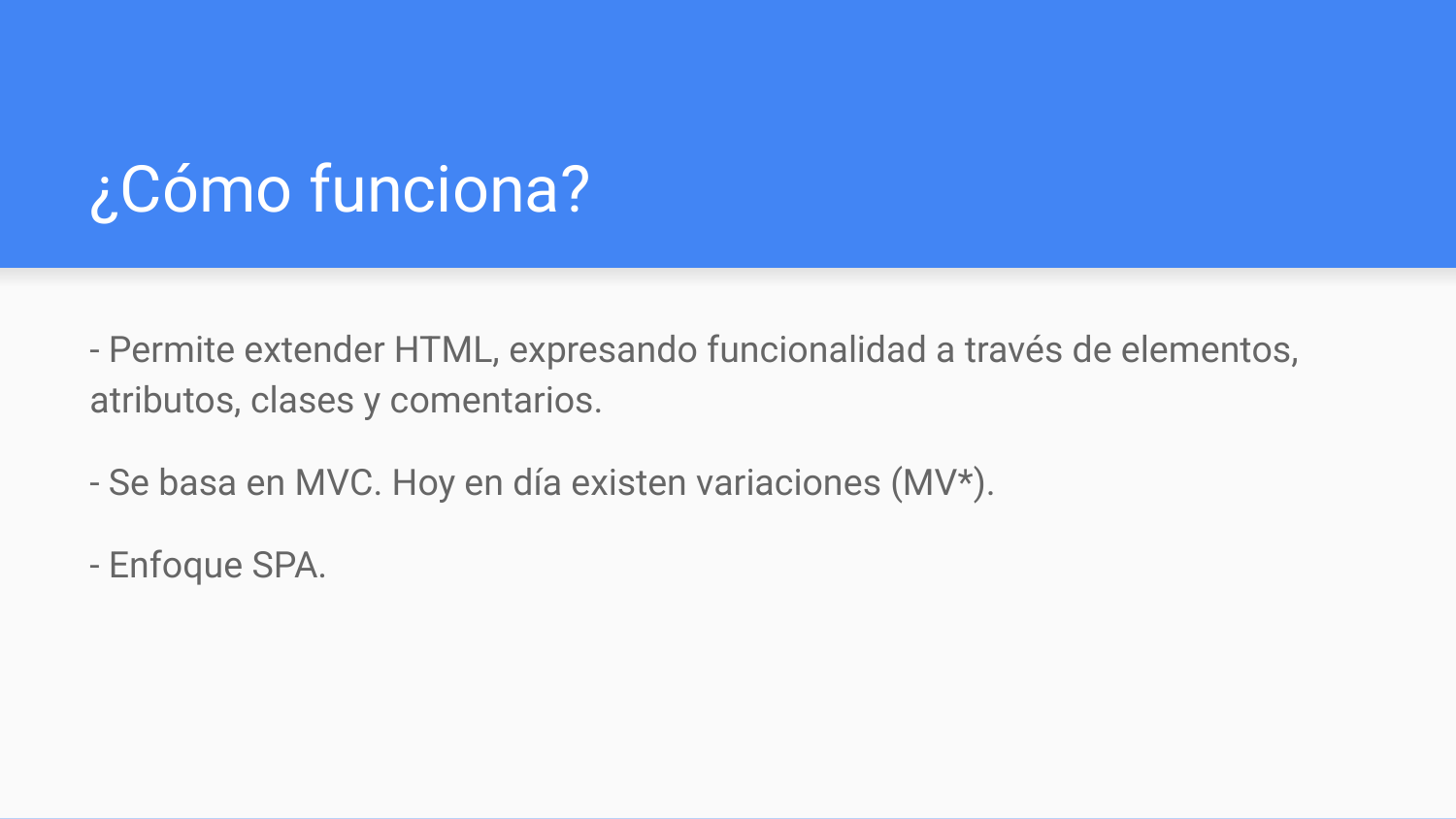

# ¿Cómo funciona?
- Permite extender HTML, expresando funcionalidad a través de elementos, atributos, clases y comentarios.
- Se basa en MVC. Hoy en día existen variaciones (MV*).
- Enfoque SPA.